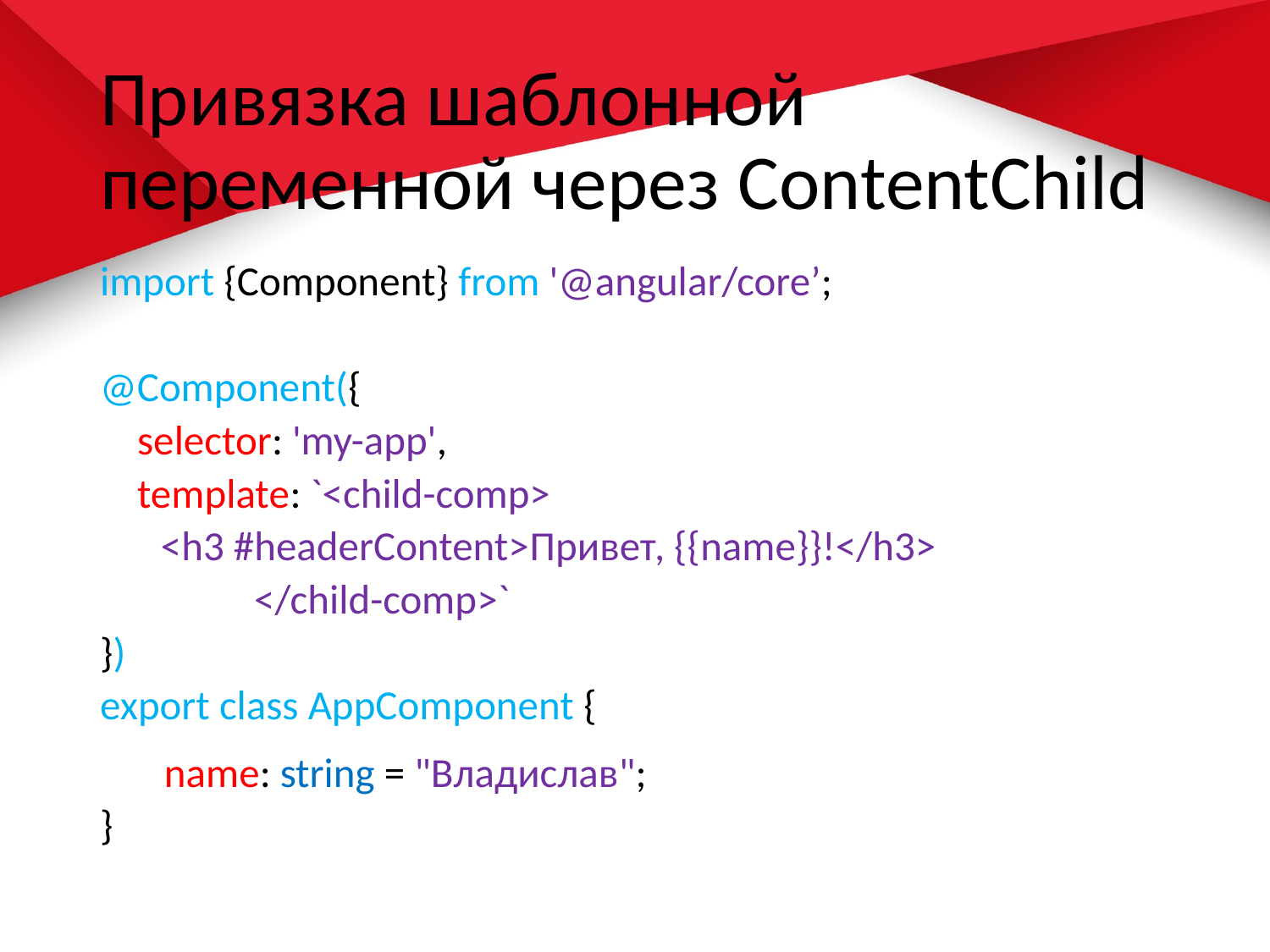

# Привязка шаблонной переменной через ContentChild
import {Component} from '@angular/core’;

@Component({
    selector: 'my-app',
    template: `<child-comp>
		<h3 #headerContent>Привет, {{name}}!</h3>
	          </child-comp>`
})
export class AppComponent {
name: string = "Владислав";
}